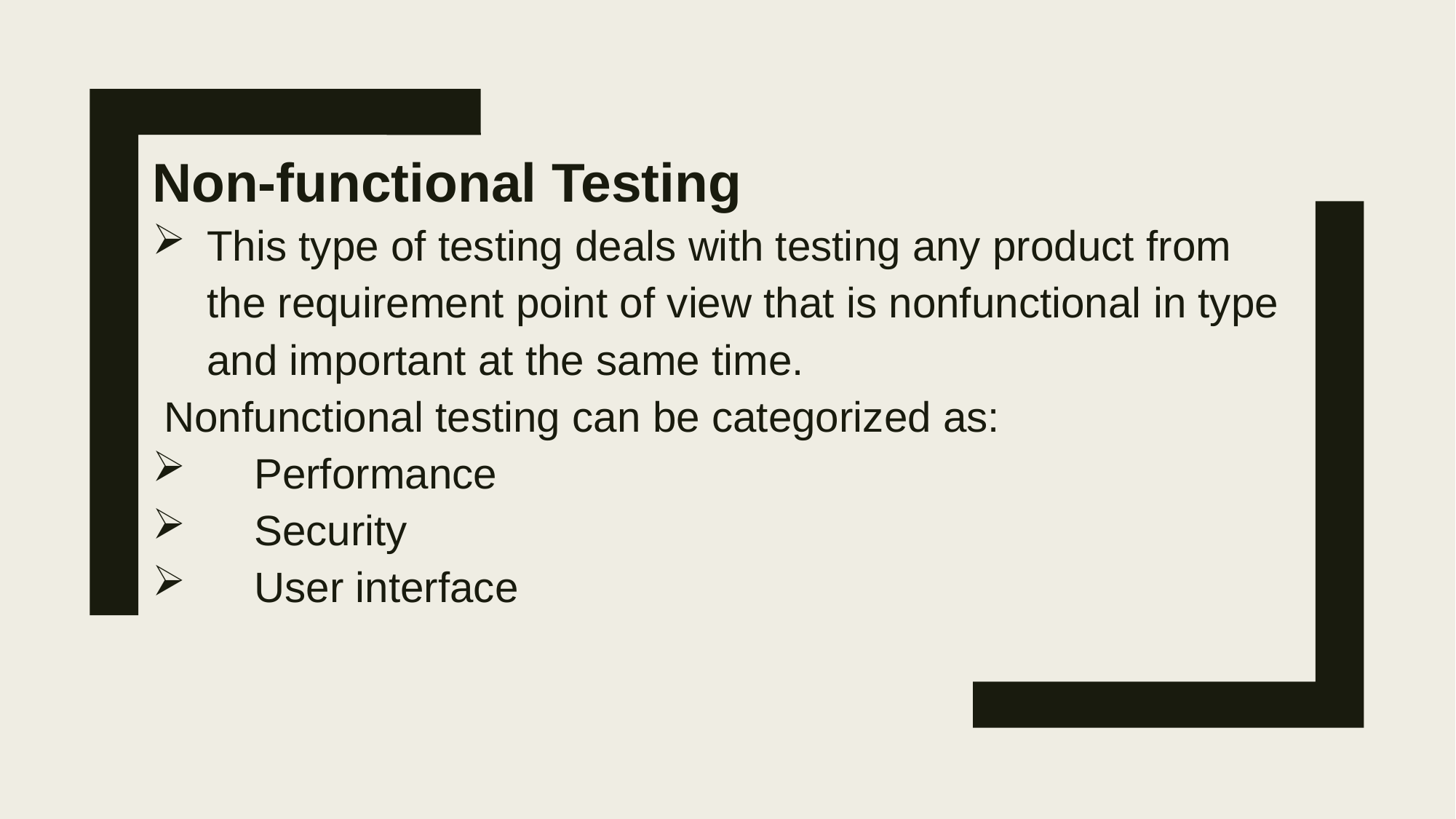

Non-functional Testing
This type of testing deals with testing any product from the requirement point of view that is nonfunctional in type and important at the same time.
 Nonfunctional testing can be categorized as:
    Performance
    Security
    User interface